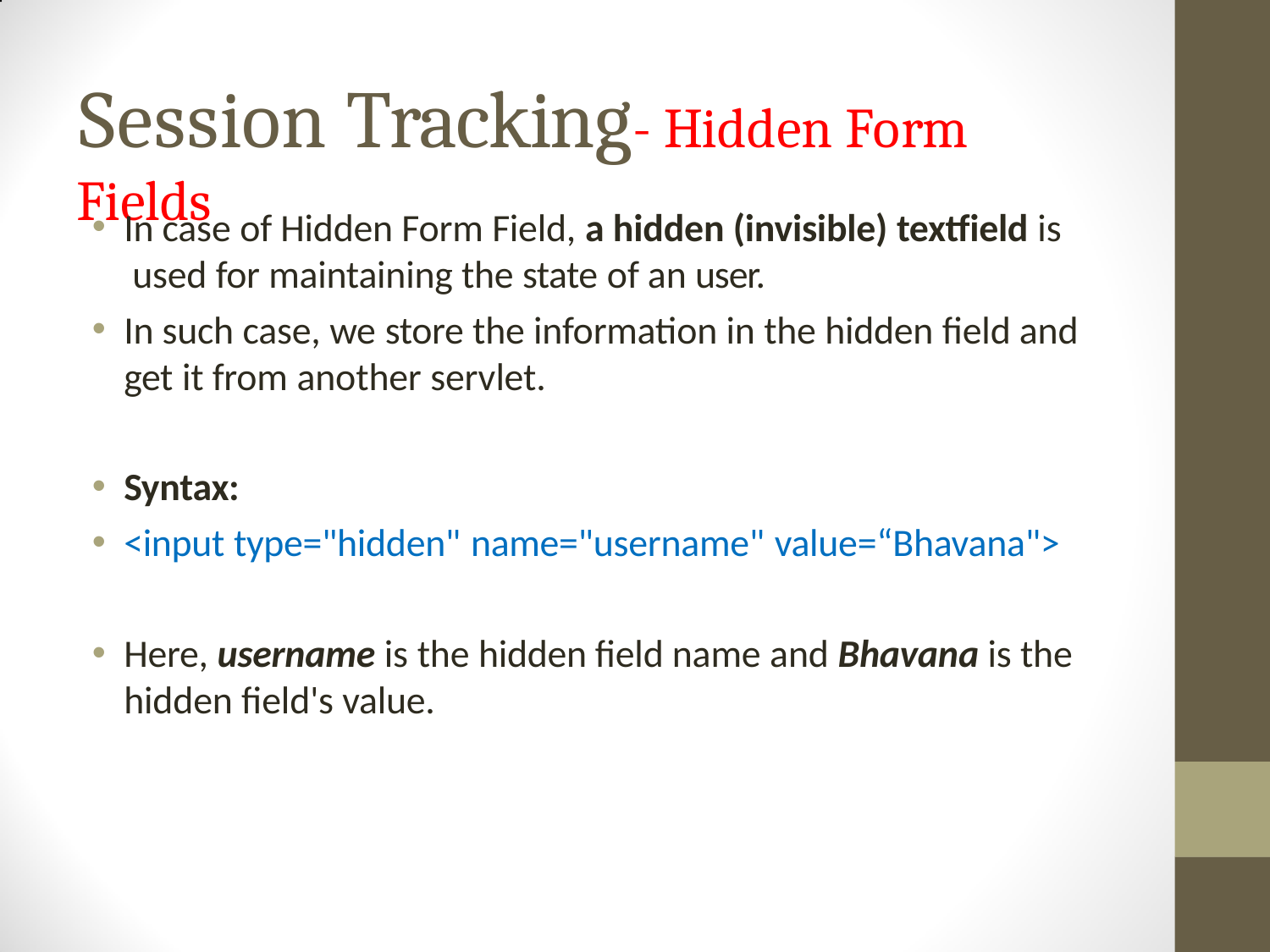

# Session Tracking- Hidden Form Fields
In case of Hidden Form Field, a hidden (invisible) textfield is  used for maintaining the state of an user.
In such case, we store the information in the hidden field and  get it from another servlet.

Syntax:
<input type="hidden" name="username" value=“Bhavana">

Here, username is the hidden field name and Bhavana is the
hidden field's value.